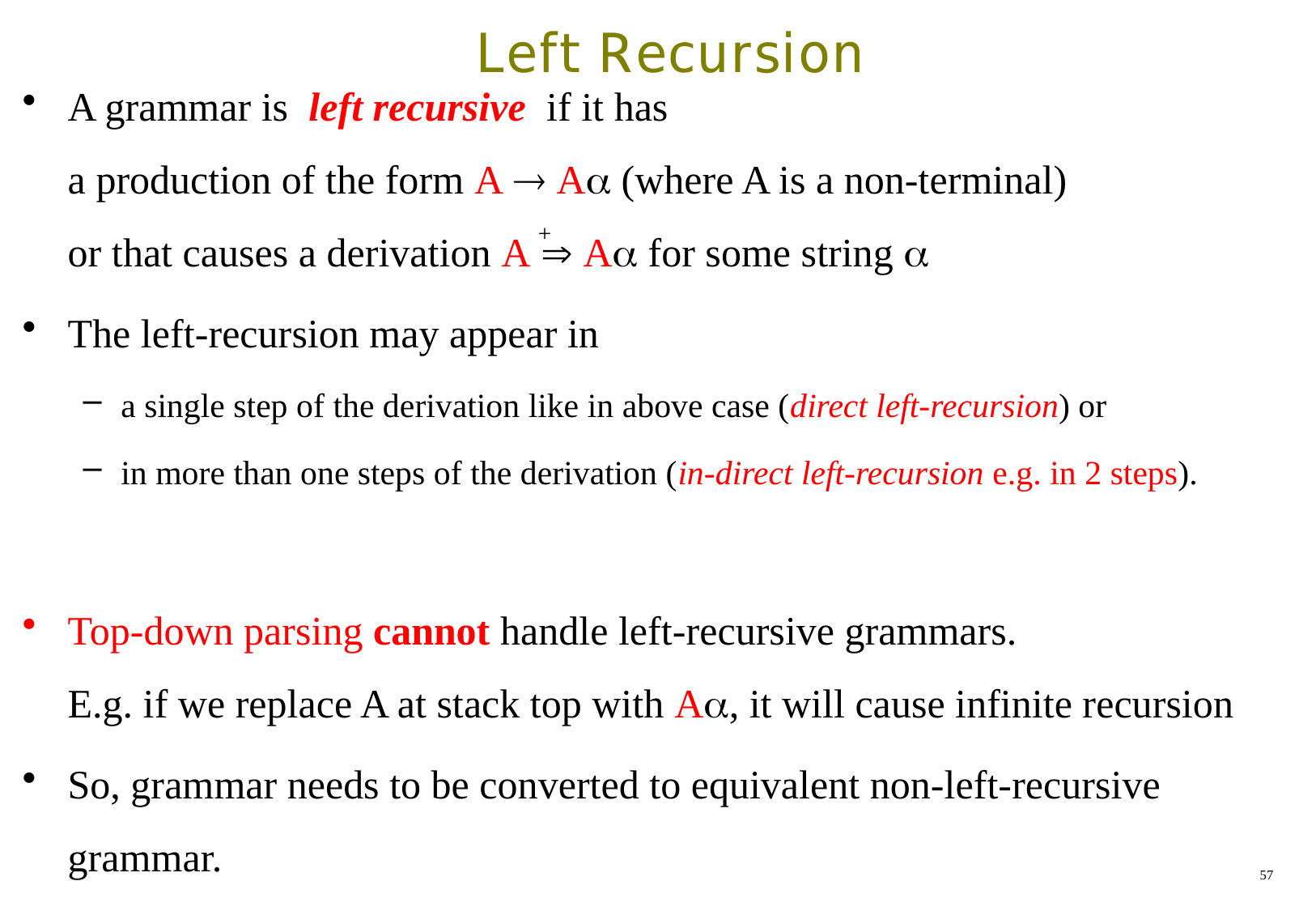

# Left Recursion
A grammar is  left recursive  if it has
a production of the form A → Aα (where A is a non-terminal)
or that causes a derivation A ⇒ Aα for some string α
The left-recursion may appear in
a single step of the derivation like in above case (direct left-recursion) or
in more than one steps of the derivation (in-direct left-recursion e.g. in 2 steps).

Top-down parsing cannot handle left-recursive grammars.
E.g. if we replace A at stack top with Aα, it will cause infinite recursion
So, grammar needs to be converted to equivalent non-left-recursive grammar.
+
57